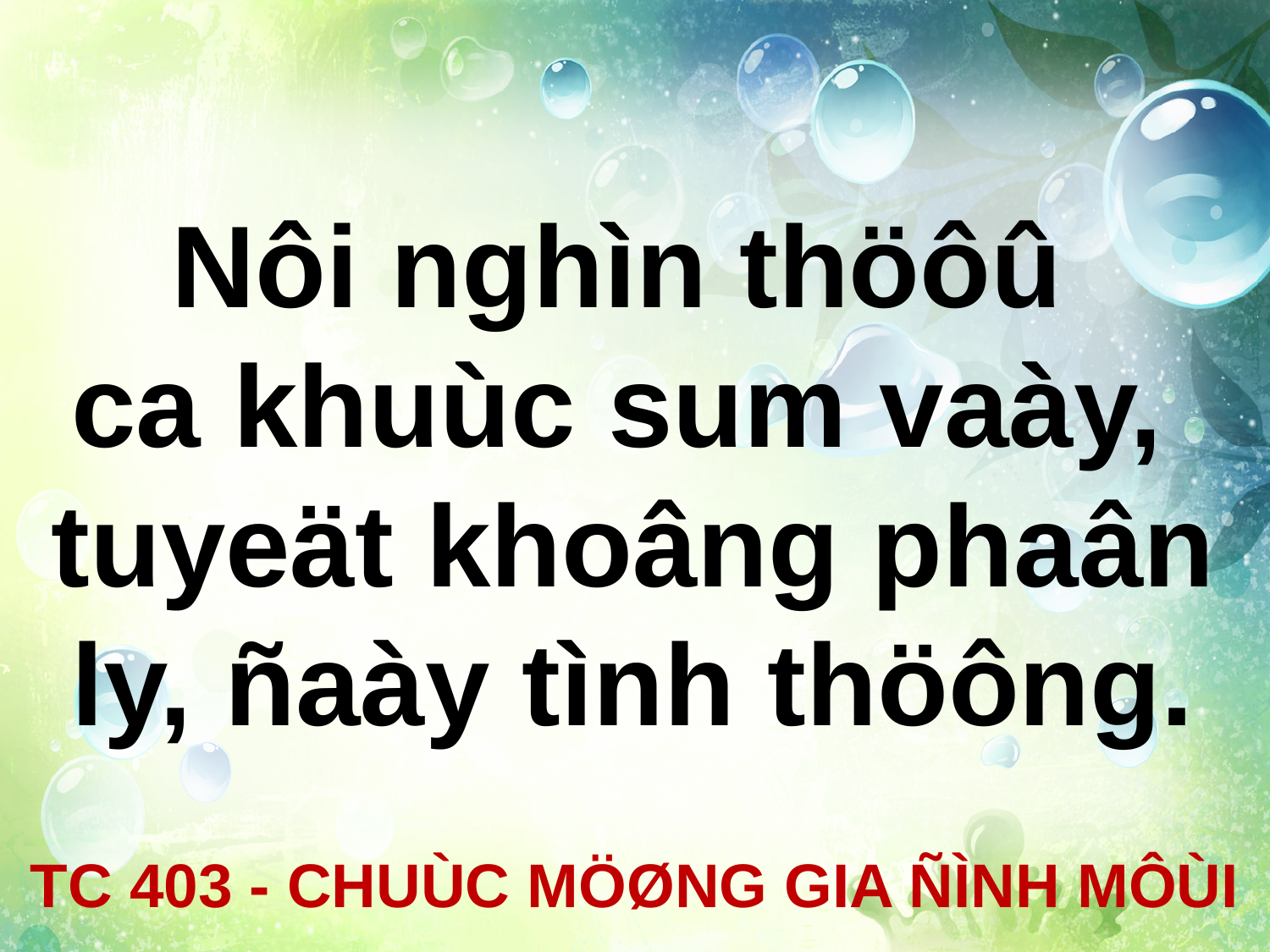

Nôi nghìn thöôû
ca khuùc sum vaày,
tuyeät khoâng phaân ly, ñaày tình thöông.
TC 403 - CHUÙC MÖØNG GIA ÑÌNH MÔÙI